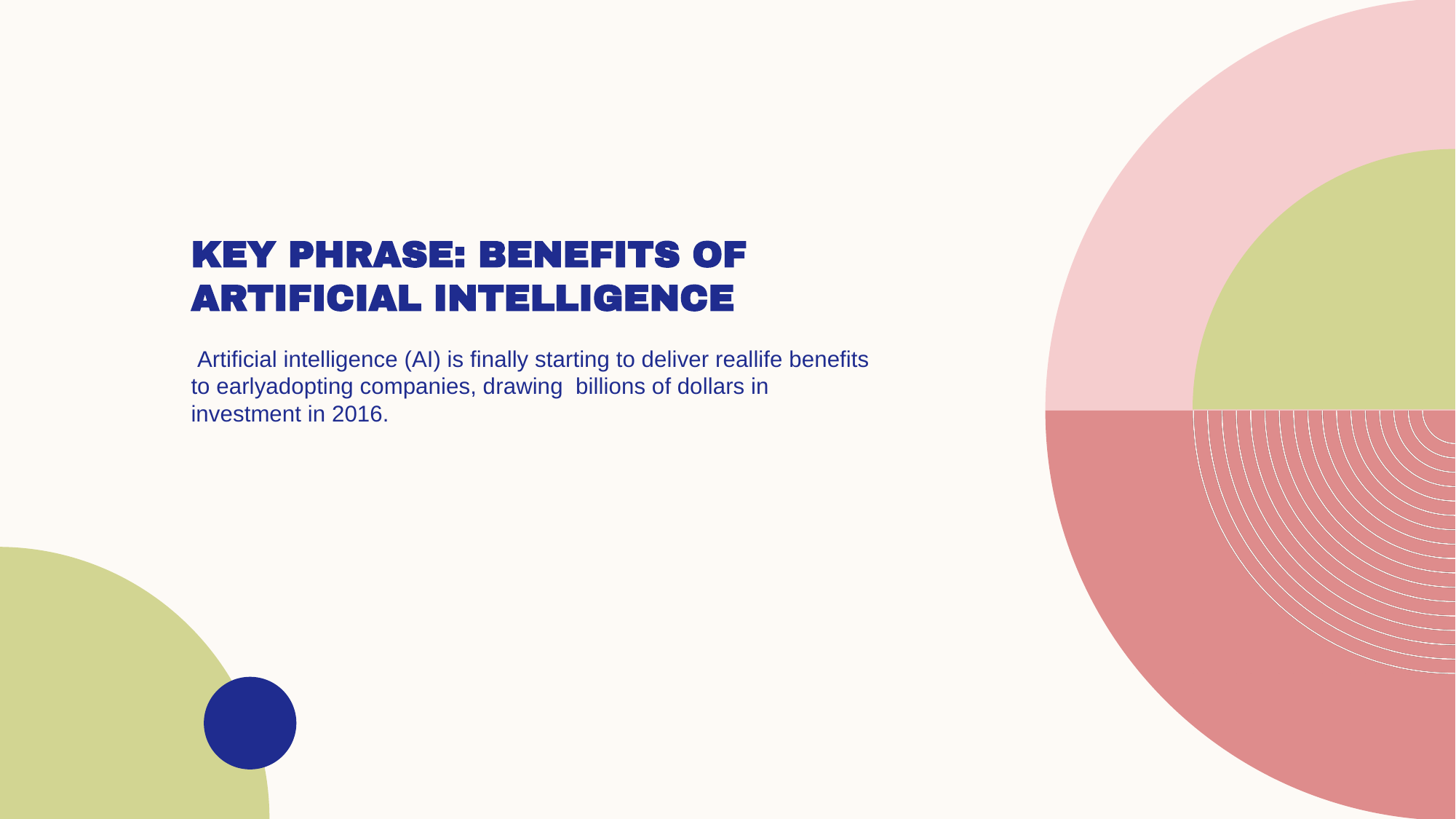

# Key Phrase: Benefits of Artificial Intelligence
 Artificial intelligence (AI) is finally starting to deliver reallife benefits to earlyadopting companies, drawing  billions of dollars in investment in 2016.